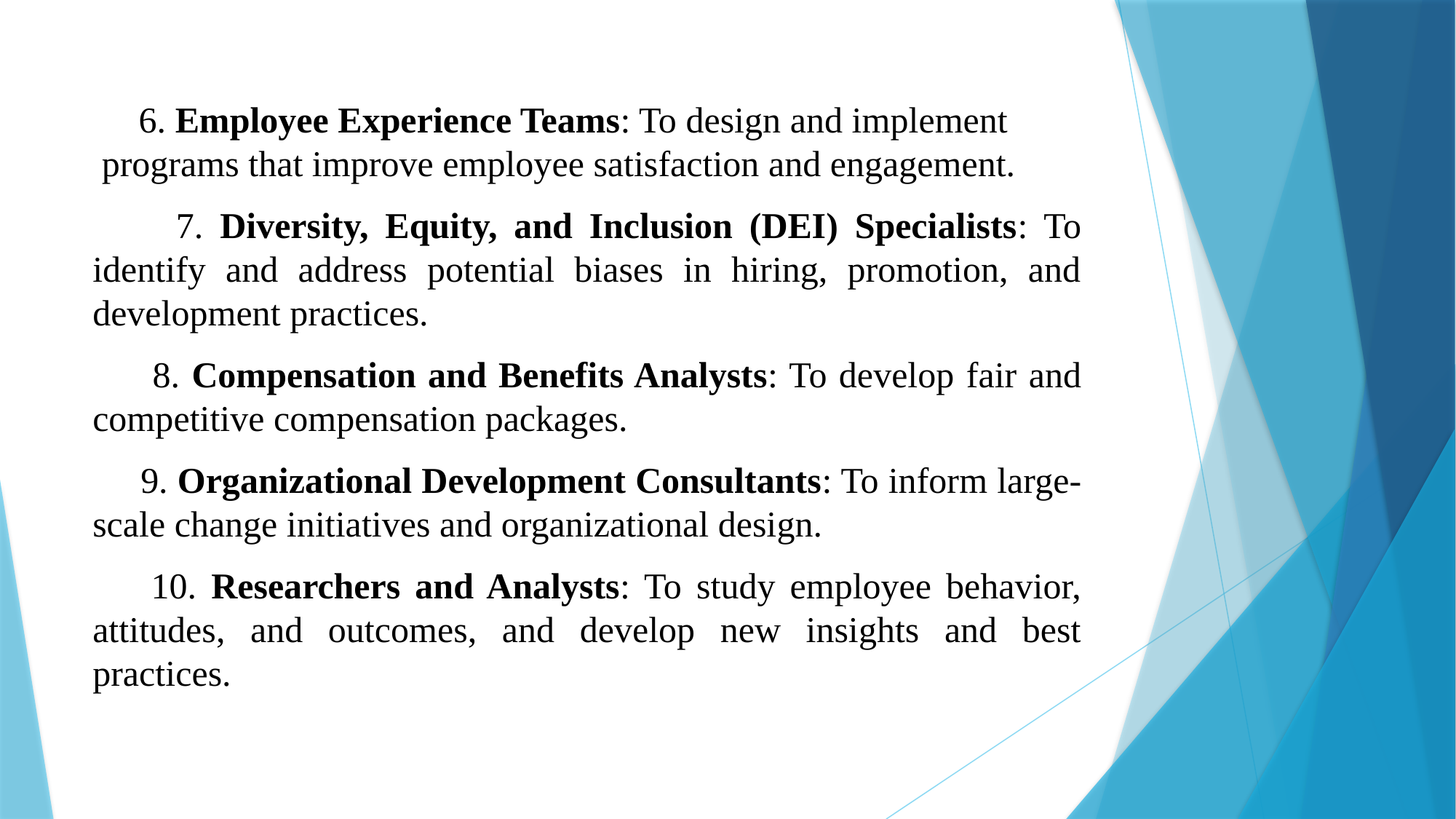

6. Employee Experience Teams: To design and implement          programs that improve employee satisfaction and engagement.
     7. Diversity, Equity, and Inclusion (DEI) Specialists: To identify and address potential biases in hiring, promotion, and development practices.
     8. Compensation and Benefits Analysts: To develop fair and competitive compensation packages.
     9. Organizational Development Consultants: To inform large-scale change initiatives and organizational design.
    10. Researchers and Analysts: To study employee behavior, attitudes, and outcomes, and develop new insights and best practices.